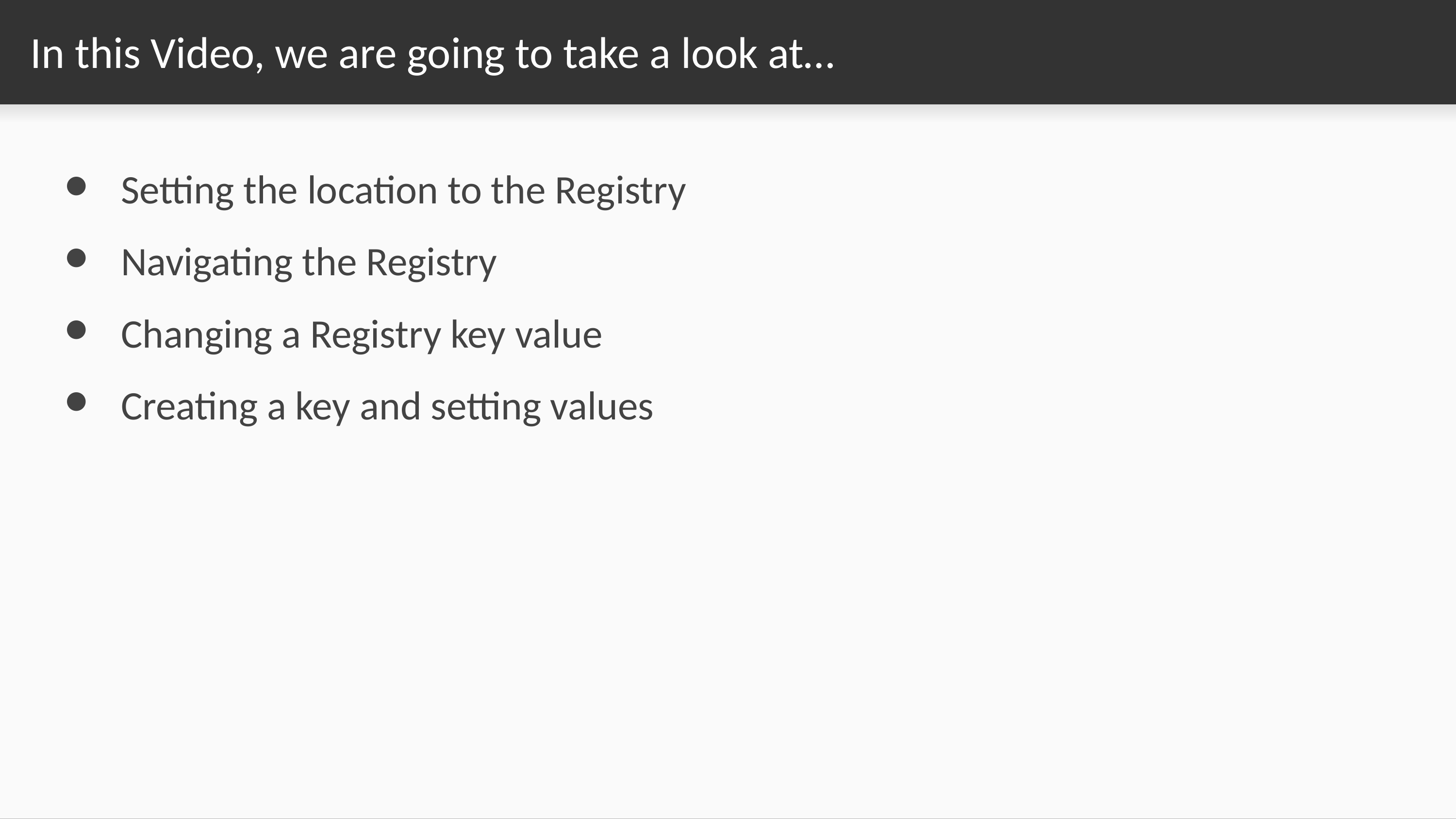

# In this Video, we are going to take a look at…
Setting the location to the Registry
Navigating the Registry
Changing a Registry key value
Creating a key and setting values